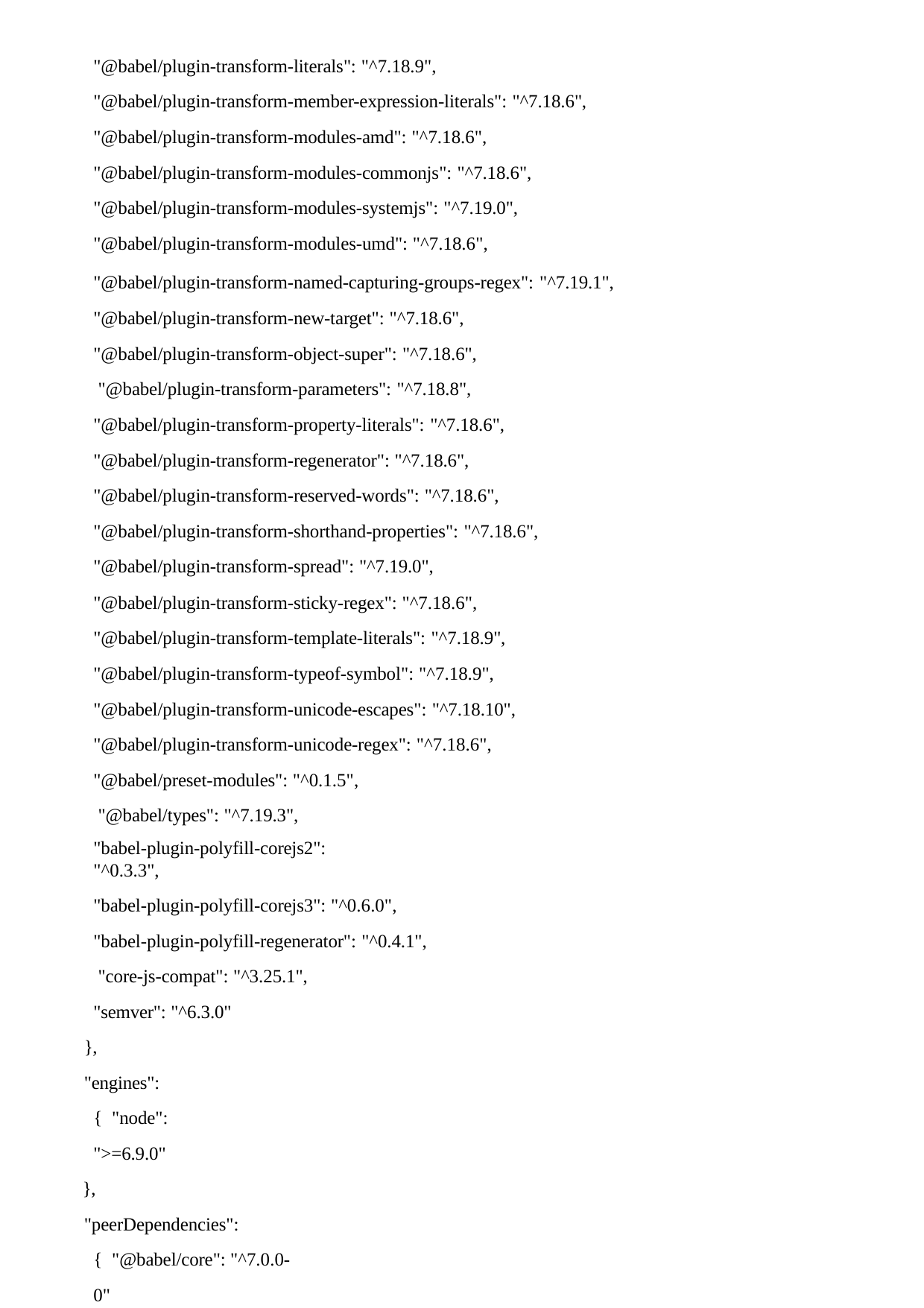

"@babel/plugin-transform-literals": "^7.18.9",
"@babel/plugin-transform-member-expression-literals": "^7.18.6",
"@babel/plugin-transform-modules-amd": "^7.18.6",  "@babel/plugin-transform-modules-commonjs": "^7.18.6",  "@babel/plugin-transform-modules-systemjs": "^7.19.0",  "@babel/plugin-transform-modules-umd": "^7.18.6",
"@babel/plugin-transform-named-capturing-groups-regex": "^7.19.1",  "@babel/plugin-transform-new-target": "^7.18.6",
"@babel/plugin-transform-object-super": "^7.18.6",  "@babel/plugin-transform-parameters": "^7.18.8",
"@babel/plugin-transform-property-literals": "^7.18.6",  "@babel/plugin-transform-regenerator": "^7.18.6",
"@babel/plugin-transform-reserved-words": "^7.18.6",  "@babel/plugin-transform-shorthand-properties": "^7.18.6",  "@babel/plugin-transform-spread": "^7.19.0",
"@babel/plugin-transform-sticky-regex": "^7.18.6",  "@babel/plugin-transform-template-literals": "^7.18.9",  "@babel/plugin-transform-typeof-symbol": "^7.18.9",
"@babel/plugin-transform-unicode-escapes": "^7.18.10",  "@babel/plugin-transform-unicode-regex": "^7.18.6",
"@babel/preset-modules": "^0.1.5",  "@babel/types": "^7.19.3",
"babel-plugin-polyfill-corejs2": "^0.3.3",
"babel-plugin-polyfill-corejs3": "^0.6.0",  "babel-plugin-polyfill-regenerator": "^0.4.1",  "core-js-compat": "^3.25.1",
"semver": "^6.3.0"
},
"engines": {  "node": ">=6.9.0"
},
"peerDependencies": {  "@babel/core": "^7.0.0-0"
}